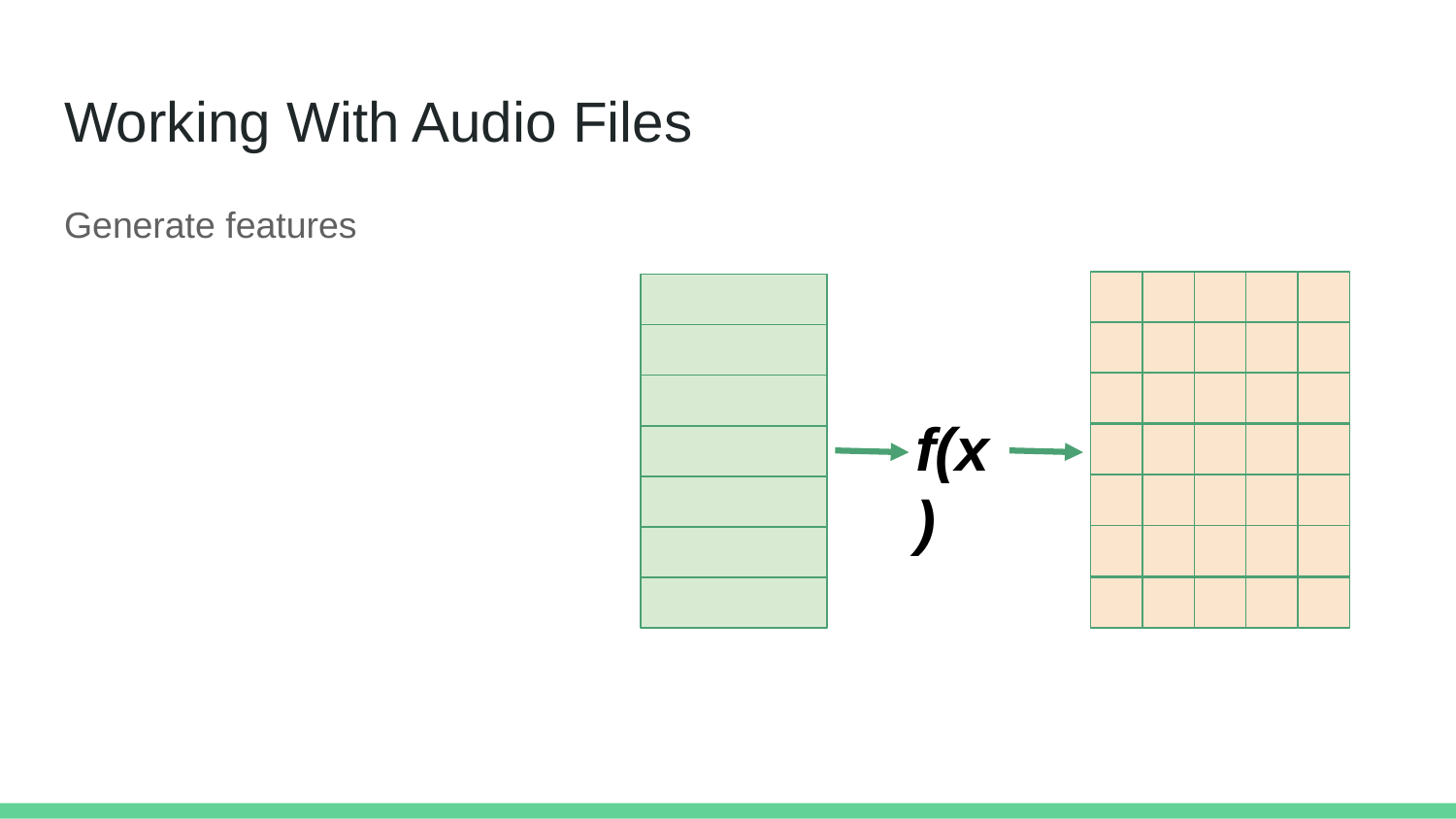

# Working With Audio Files
Generate features

f(x)